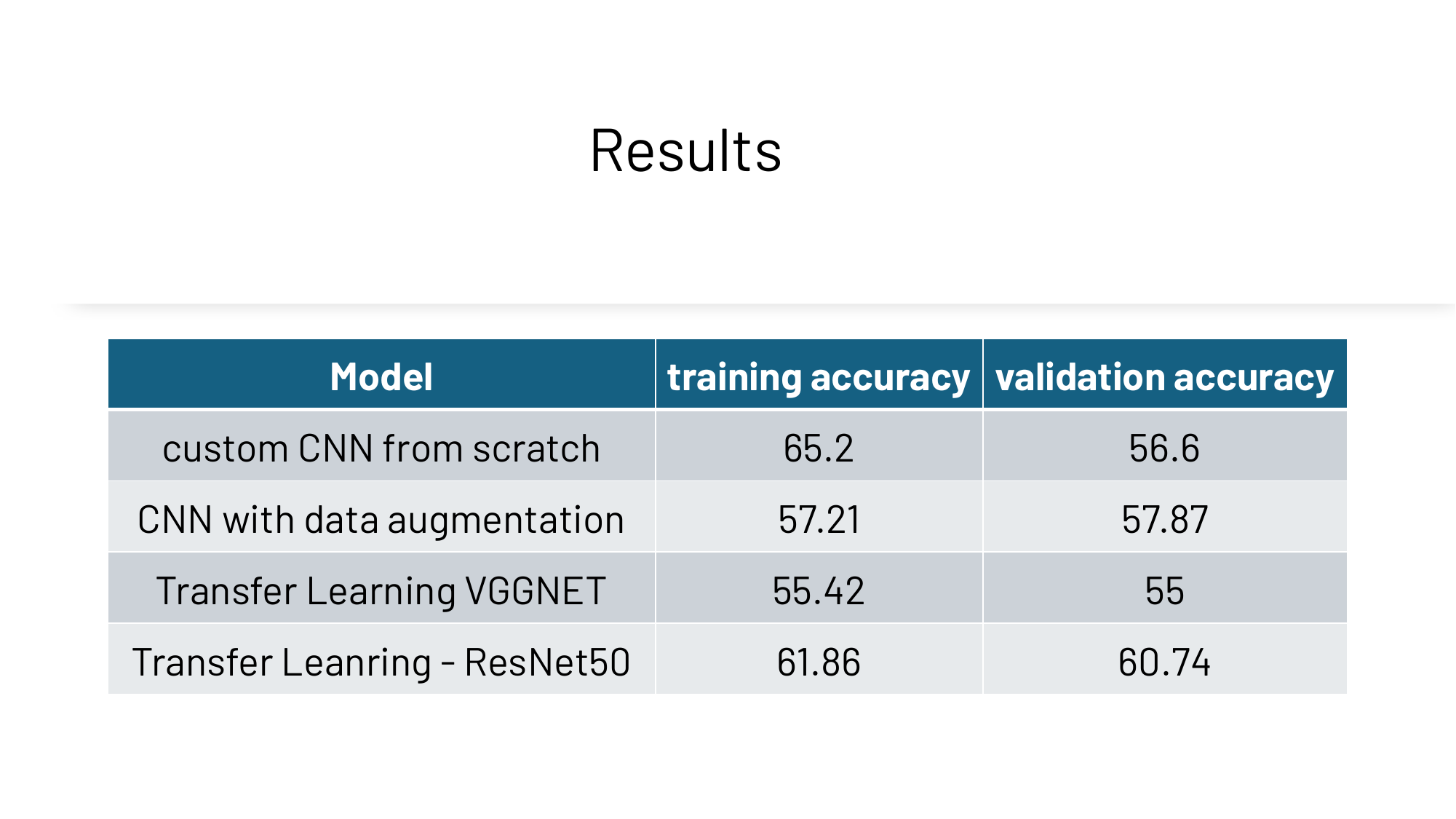

# Results
| Model | training accuracy | validation accuracy |
| --- | --- | --- |
| custom CNN from scratch | 65.2 | 56.6 |
| CNN with data augmentation | 57.21 | 57.87 |
| Transfer Learning VGGNET | 55.42 | 55 |
| Transfer Leanring - ResNet50 | 61.86 | 60.74 |